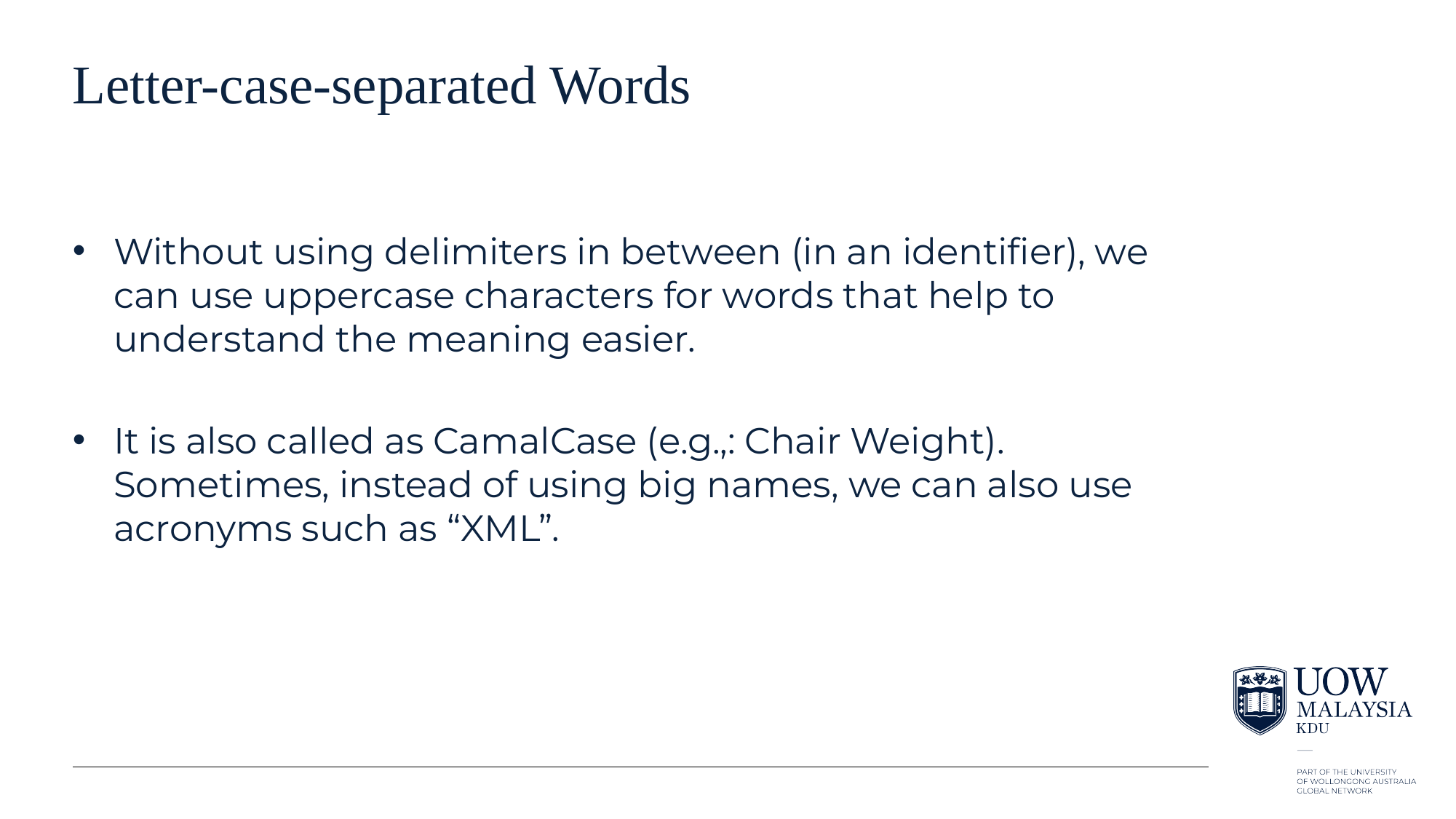

# Letter-case-separated Words
Without using delimiters in between (in an identifier), we can use uppercase characters for words that help to understand the meaning easier.

It is also called as CamalCase (e.g.,: Chair Weight). Sometimes, instead of using big names, we can also use acronyms such as “XML”.